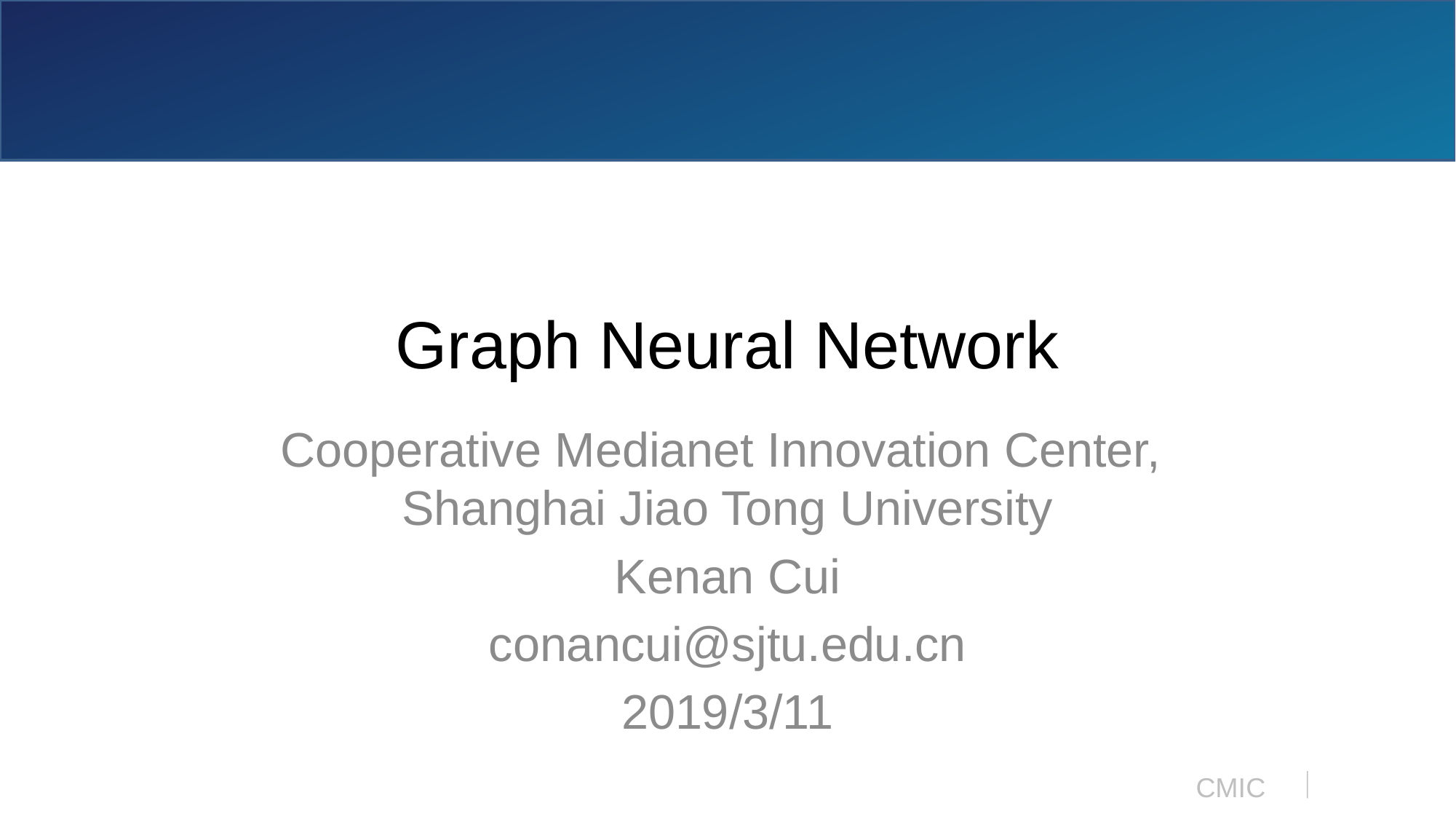

# Graph Neural Network
Cooperative Medianet Innovation Center, 
Shanghai Jiao Tong University
Kenan Cui
conancui@sjtu.edu.cn
2019/3/11